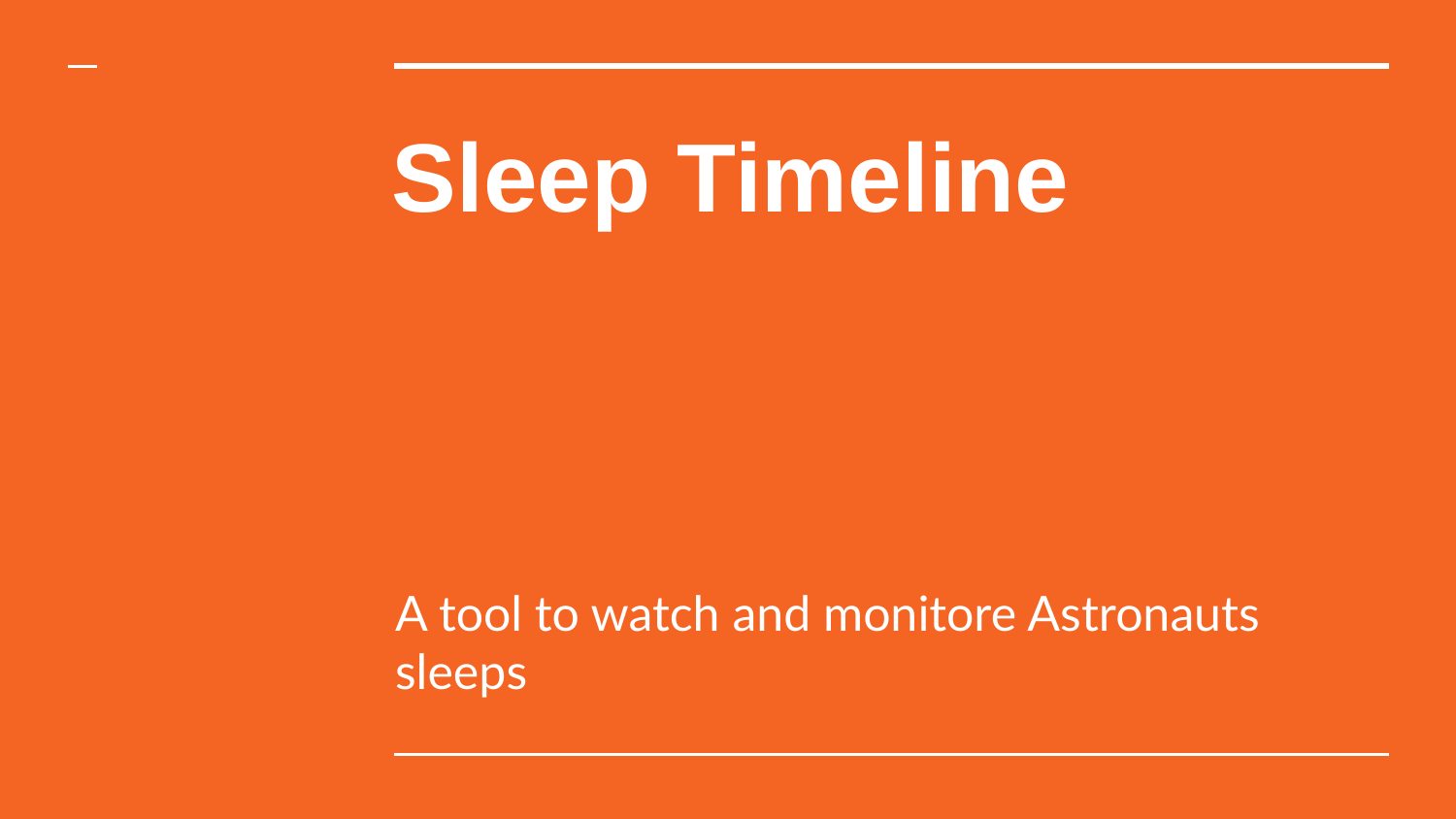

# Sleep Timeline
A tool to watch and monitore Astronauts sleeps